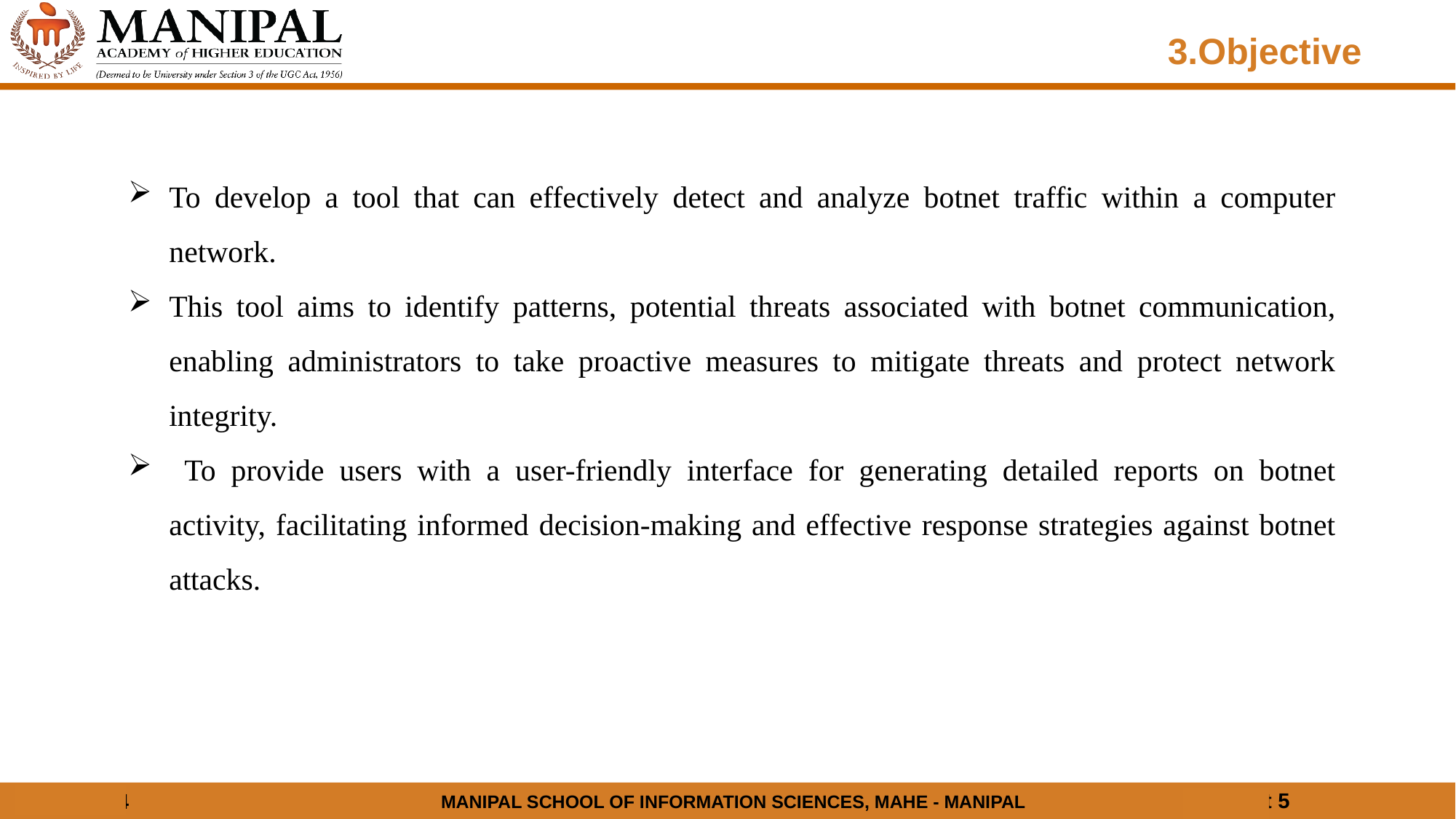

3.Objective

To develop a tool that can effectively detect and analyze botnet traffic within a computer network.
This tool aims to identify patterns, potential threats associated with botnet communication, enabling administrators to take proactive measures to mitigate threats and protect network integrity.
 To provide users with a user-friendly interface for generating detailed reports on botnet activity, facilitating informed decision-making and effective response strategies against botnet attacks.